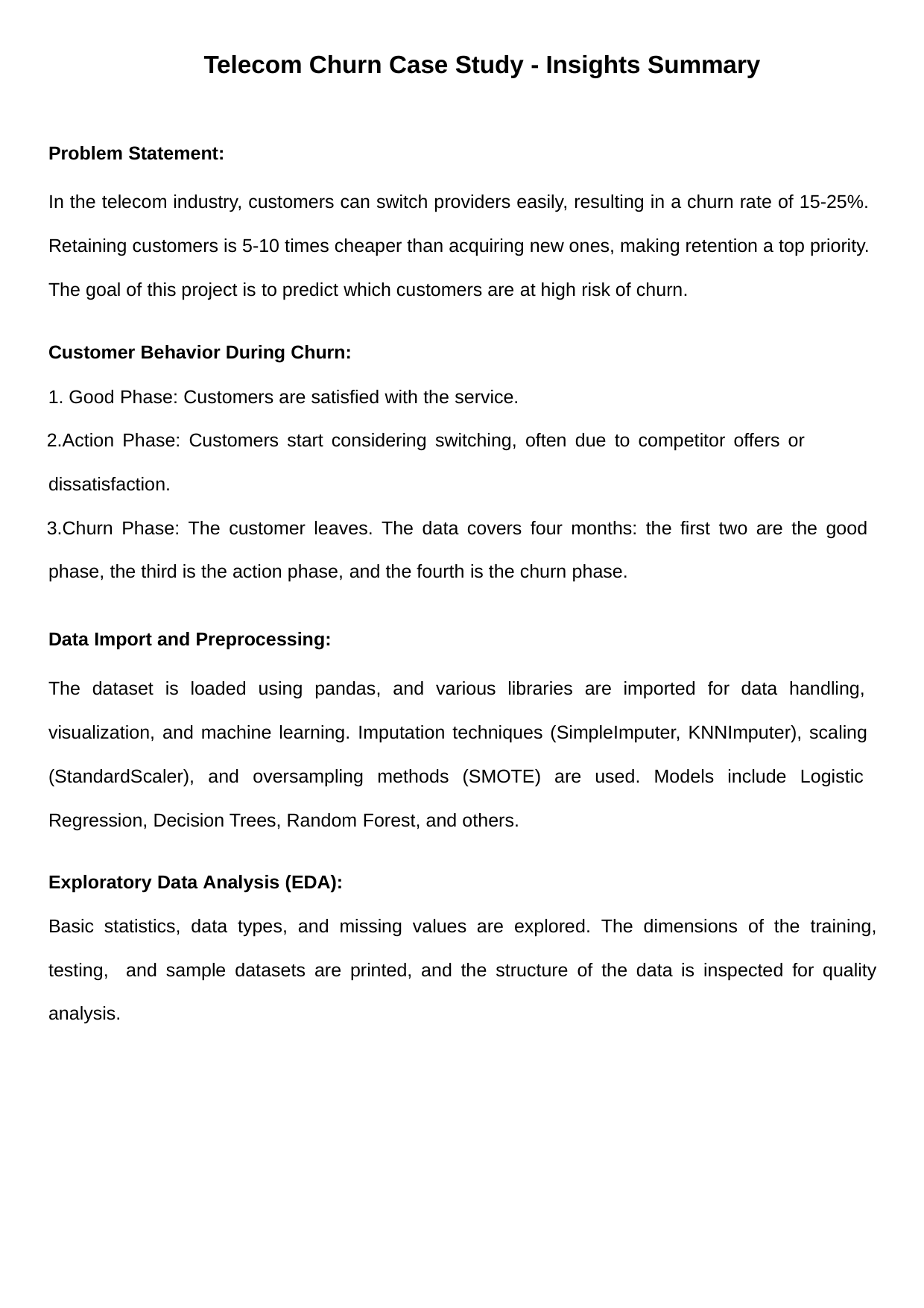

Telecom Churn Case Study - Insights Summary
Problem Statement:
In the telecom industry, customers can switch providers easily, resulting in a churn rate of 15-25%.  Retaining customers is 5-10 times cheaper than acquiring new ones, making retention a top priority.  The goal of this project is to predict which customers are at high risk of churn.

Customer Behavior During Churn:

Good Phase: Customers are satisfied with the service.
Action Phase: Customers start considering switching, often due to competitor offers or  dissatisfaction.
Churn Phase: The customer leaves. The data covers four months: the first two are the good  phase, the third is the action phase, and the fourth is the churn phase.

Data Import and Preprocessing:
The dataset is loaded using pandas, and various libraries are imported for data handling,  visualization, and machine learning. Imputation techniques (SimpleImputer, KNNImputer), scaling  (StandardScaler), and oversampling methods (SMOTE) are used. Models include Logistic  Regression, Decision Trees, Random Forest, and others.

Exploratory Data Analysis (EDA):
Basic statistics, data types, and missing values are explored. The dimensions of the training, testing,  and sample datasets are printed, and the structure of the data is inspected for quality analysis.